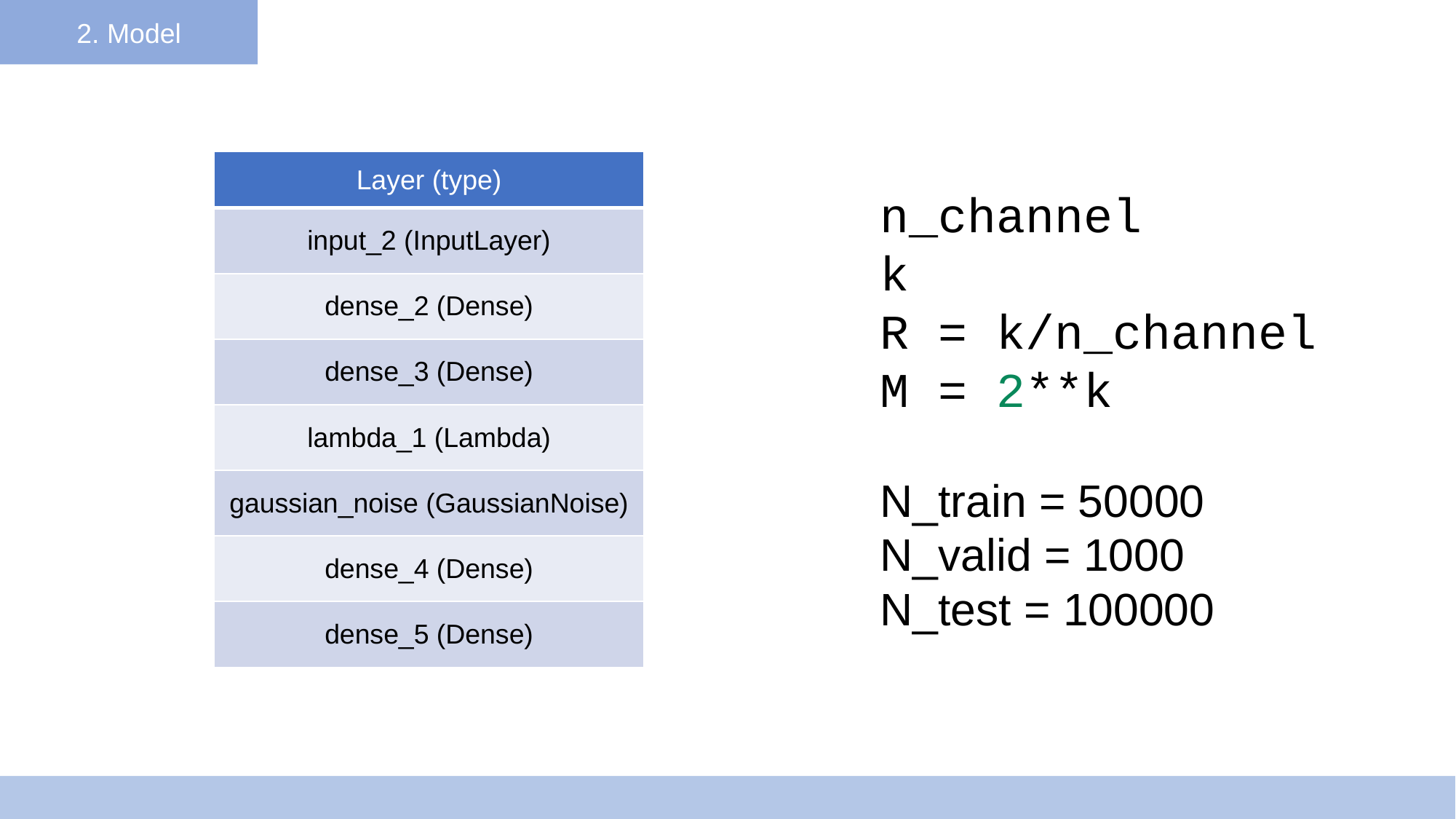

2. Model
| Layer (type) |
| --- |
| input\_2 (InputLayer) |
| dense\_2 (Dense) |
| dense\_3 (Dense) |
| lambda\_1 (Lambda) |
| gaussian\_noise (GaussianNoise) |
| dense\_4 (Dense) |
| dense\_5 (Dense) |
n_channel
k
R = k/n_channel
M = 2**k

N_train = 50000
N_valid = 1000
N_test = 100000